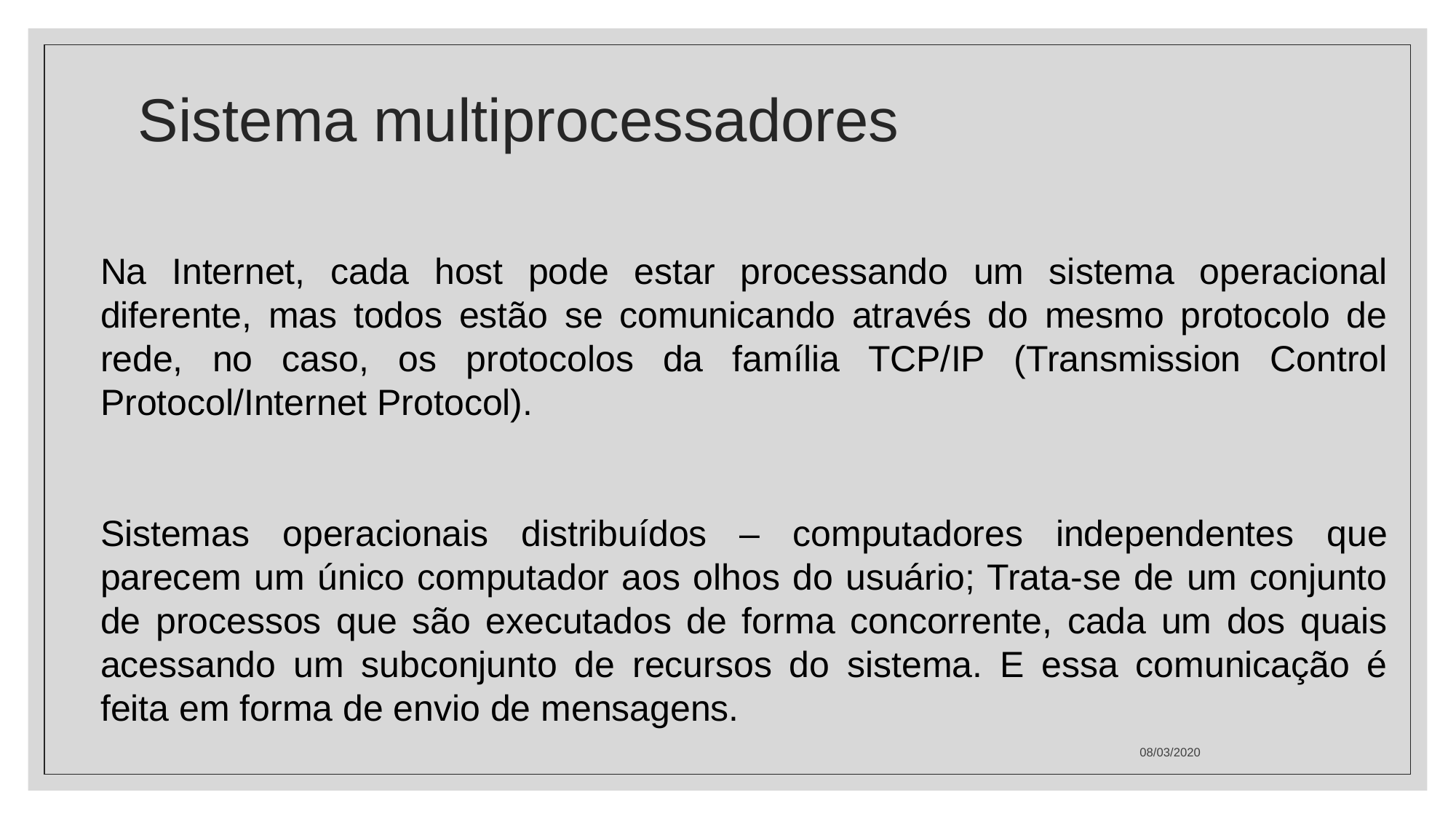

# Sistema multiprocessadores

Na Internet, cada host pode estar processando um sistema operacional diferente, mas todos estão se comunicando através do mesmo protocolo de rede, no caso, os protocolos da família TCP/IP (Transmission Control Protocol/Internet Protocol).

Sistemas operacionais distribuídos – computadores independentes que parecem um único computador aos olhos do usuário; Trata-se de um conjunto de processos que são executados de forma concorrente, cada um dos quais acessando um subconjunto de recursos do sistema. E essa comunicação é feita em forma de envio de mensagens.
08/03/2020